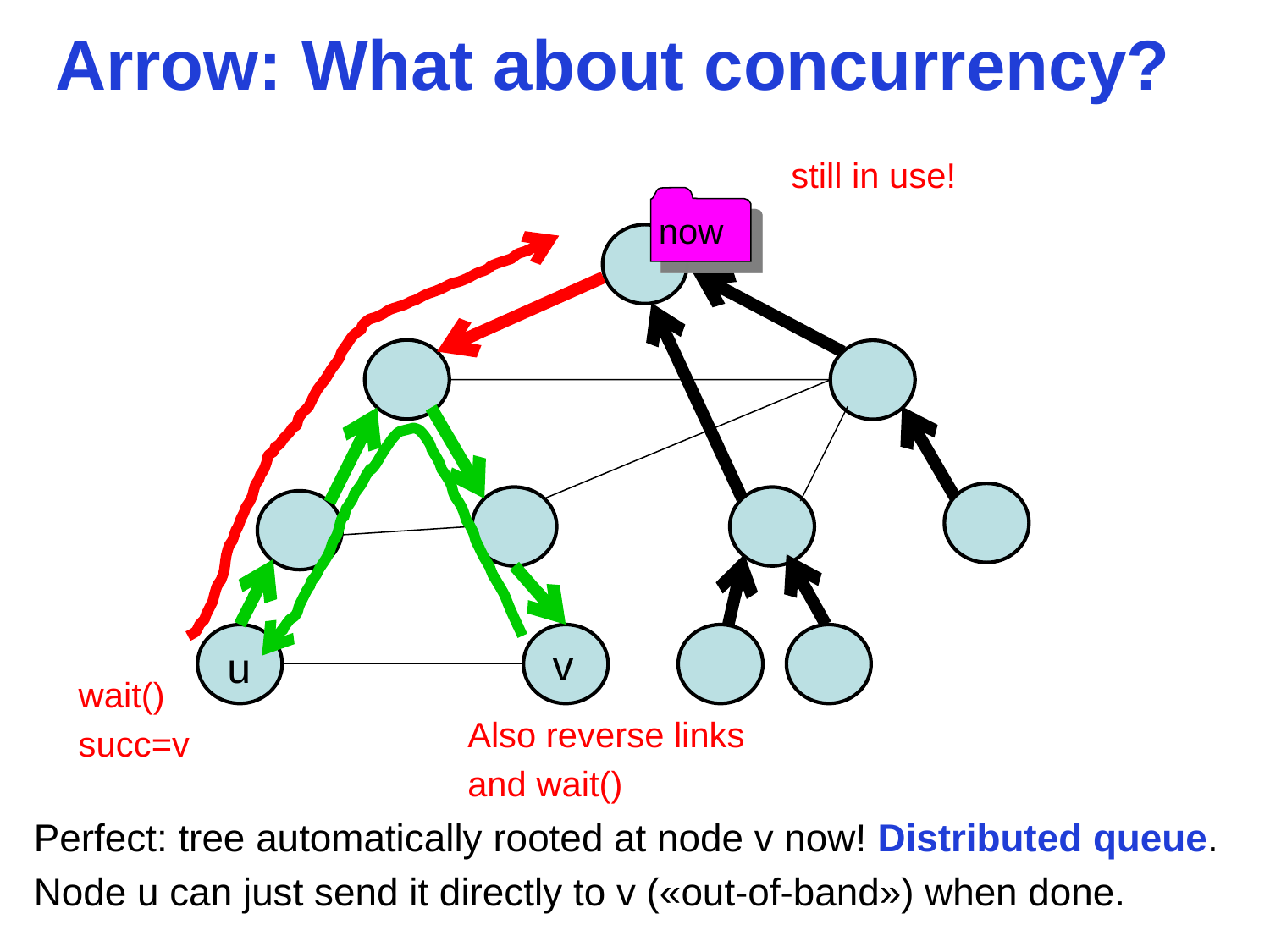

Arrow: What about concurrency?
still in use!

now

v
u
wait()
succ=v
Also reverse links
and wait()
Perfect: tree automatically rooted at node v now! Distributed queue.
Node u can just send it directly to v («out-of-band») when done.